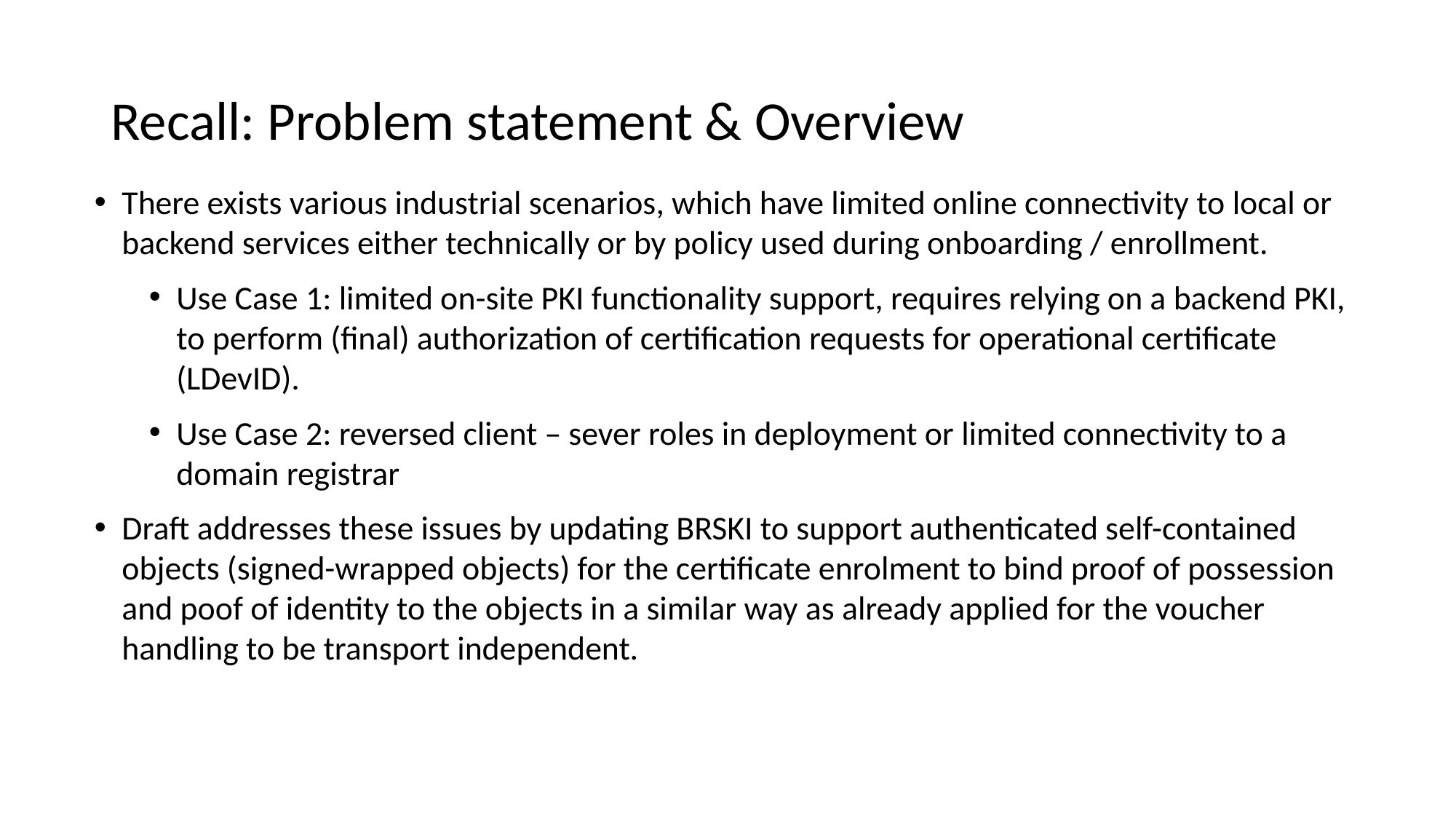

# Recall: Problem statement & Overview
There exists various industrial scenarios, which have limited online connectivity to local or backend services either technically or by policy used during onboarding / enrollment.
Use Case 1: limited on-site PKI functionality support, requires relying on a backend PKI, to perform (final) authorization of certification requests for operational certificate (LDevID).
Use Case 2: reversed client – sever roles in deployment or limited connectivity to a domain registrar
Draft addresses these issues by updating BRSKI to support authenticated self-contained objects (signed-wrapped objects) for the certificate enrolment to bind proof of possession and poof of identity to the objects in a similar way as already applied for the voucher handling to be transport independent.